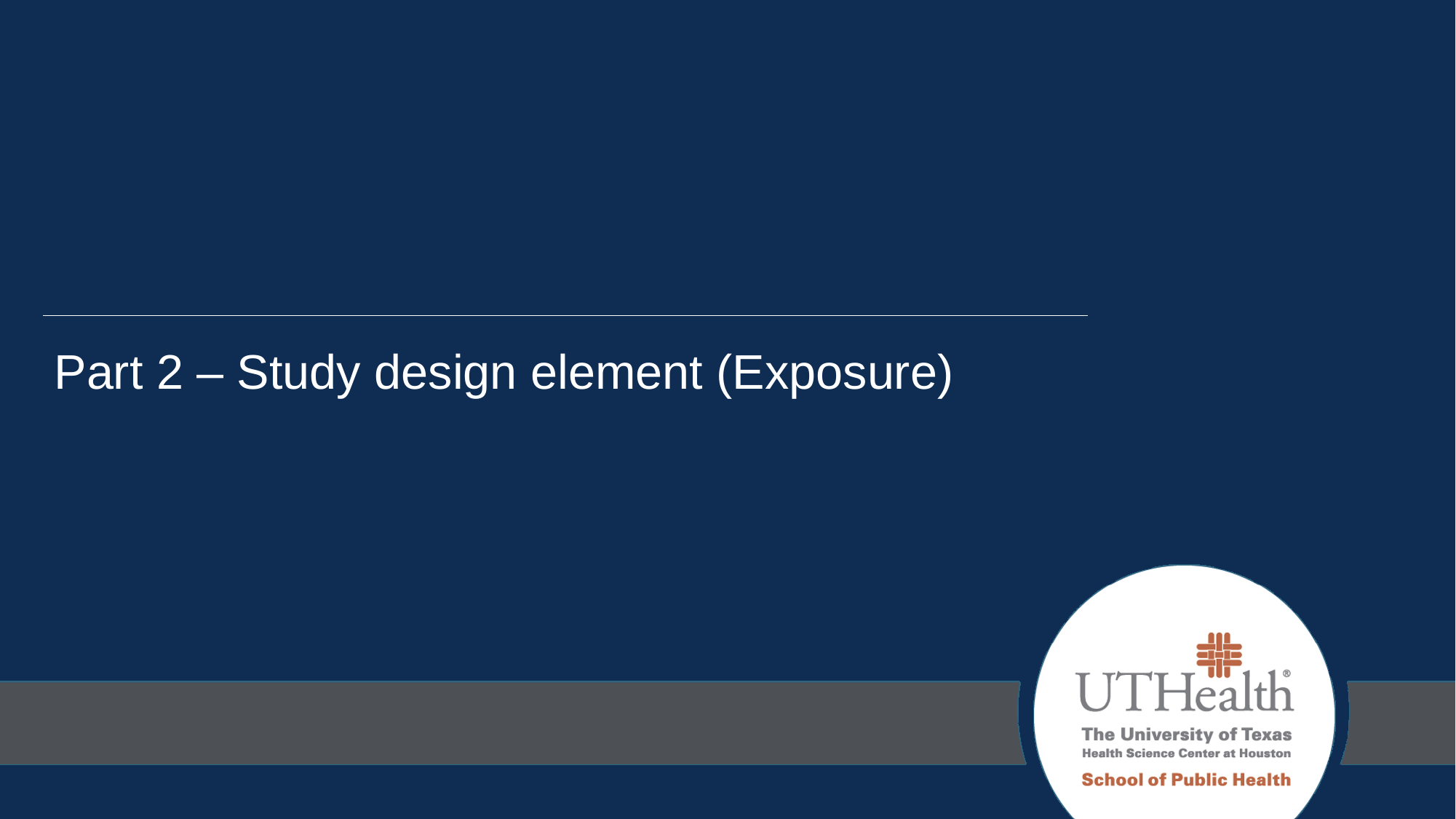

# Part 2 – Study design element (Exposure)